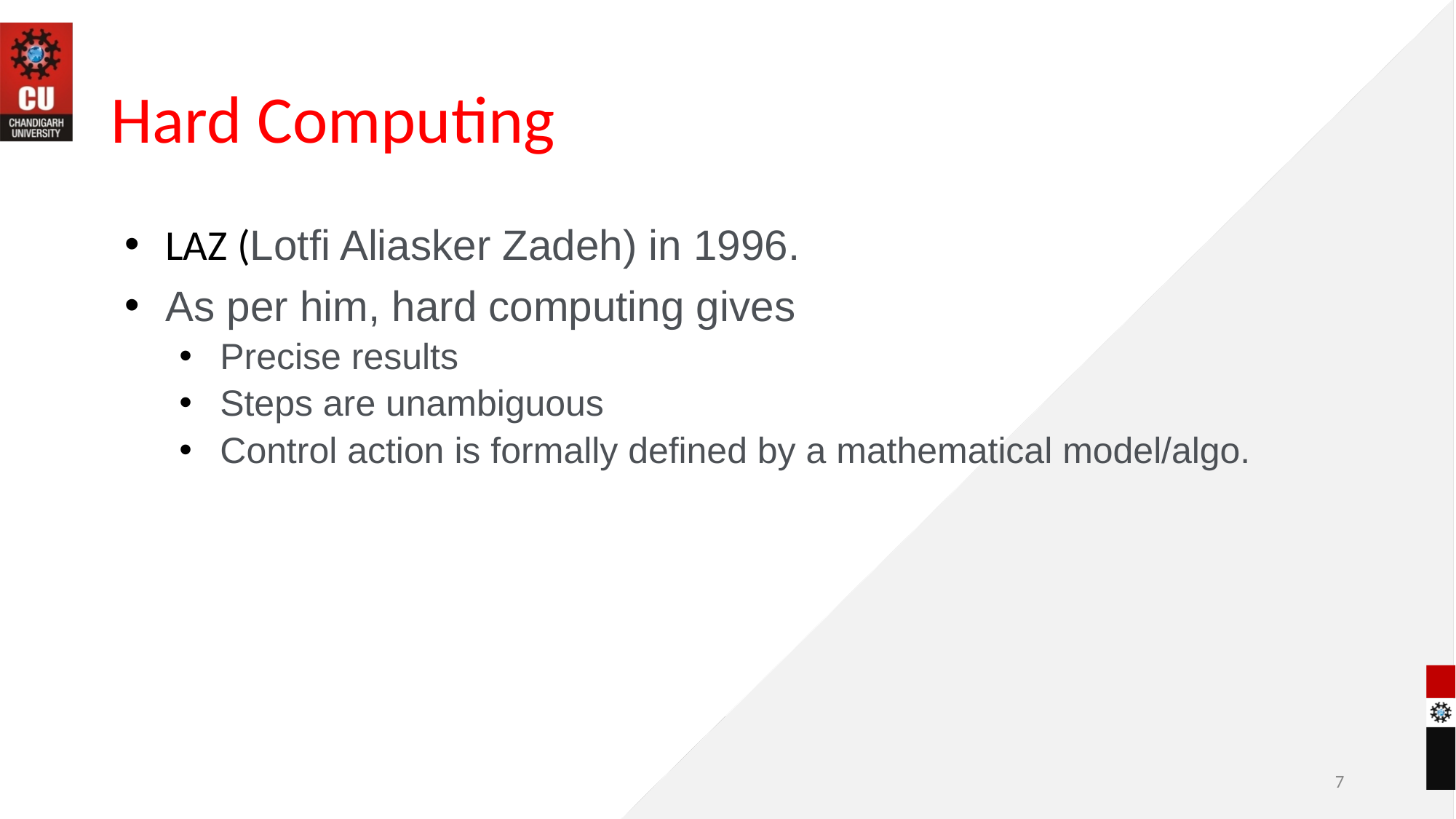

# Hard Computing
LAZ (Lotfi Aliasker Zadeh) in 1996.
As per him, hard computing gives
Precise results
Steps are unambiguous
Control action is formally defined by a mathematical model/algo.

7